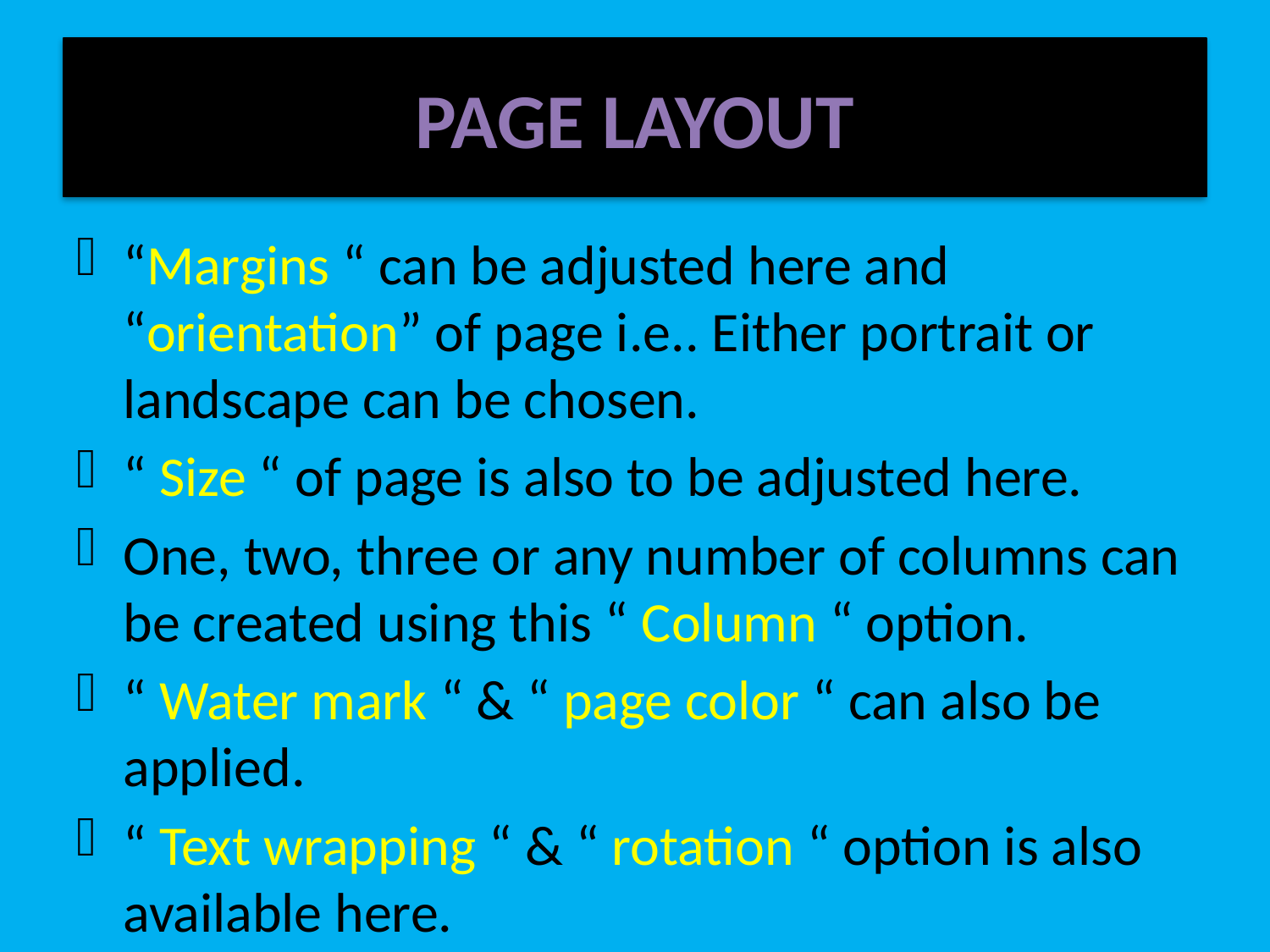

# PAGE LAYOUT
“Margins “ can be adjusted here and “orientation” of page i.e.. Either portrait or landscape can be chosen.
“ Size “ of page is also to be adjusted here.
One, two, three or any number of columns can be created using this “ Column “ option.
“ Water mark “ & “ page color “ can also be applied.
“ Text wrapping “ & “ rotation “ option is also available here.